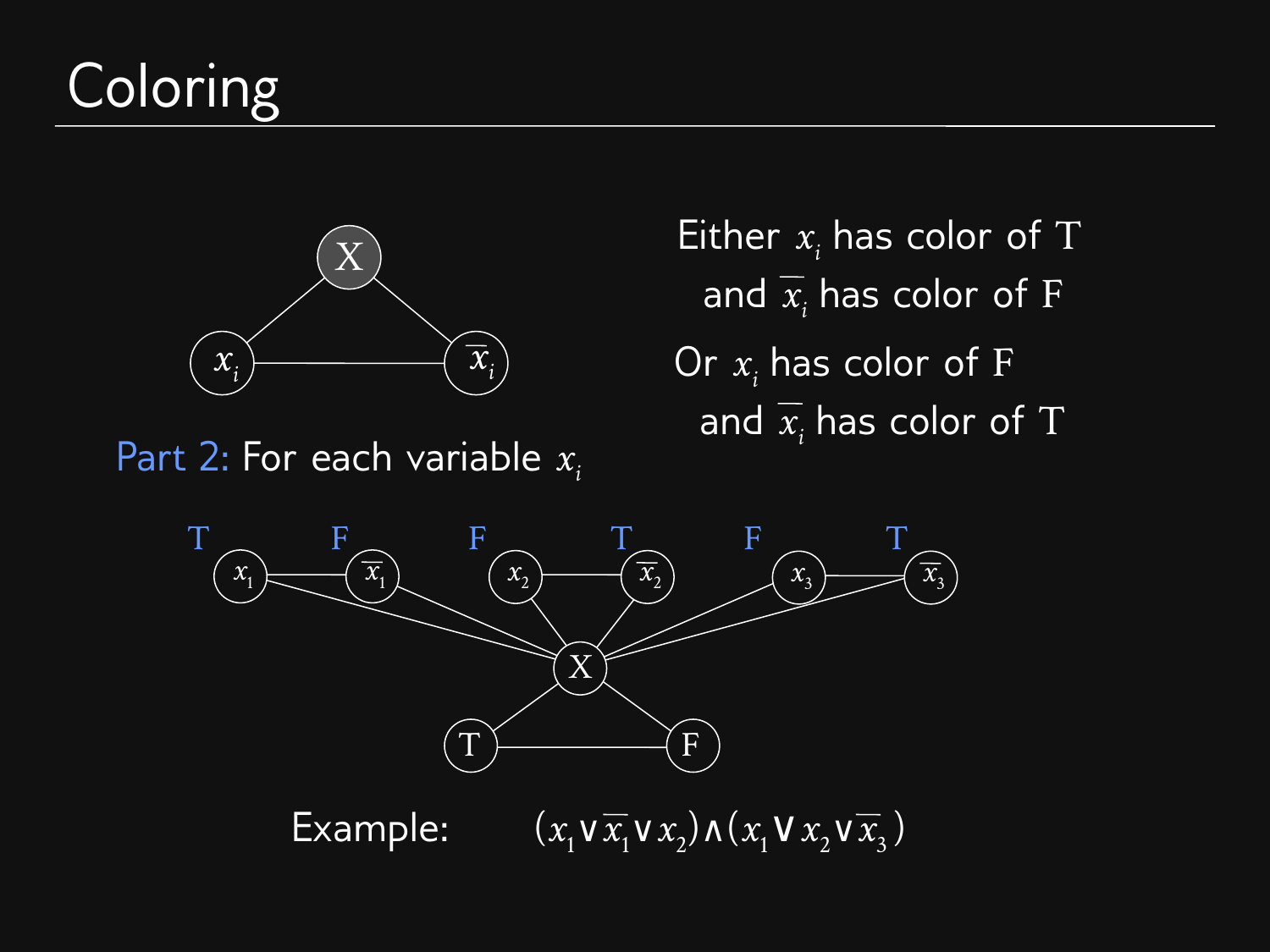

# Coloring
Either xi has color of T
  and xi has color of F
X

xi
xi
Or xi has color of F
  and xi has color of T

Part 2: For each variable xi
T
F
F
T
F
T
x1
x1
x2
x2
x3
x3

X

T
F

Example:
(x1∨x1∨x2)∧(x1∨x2∨x3 )